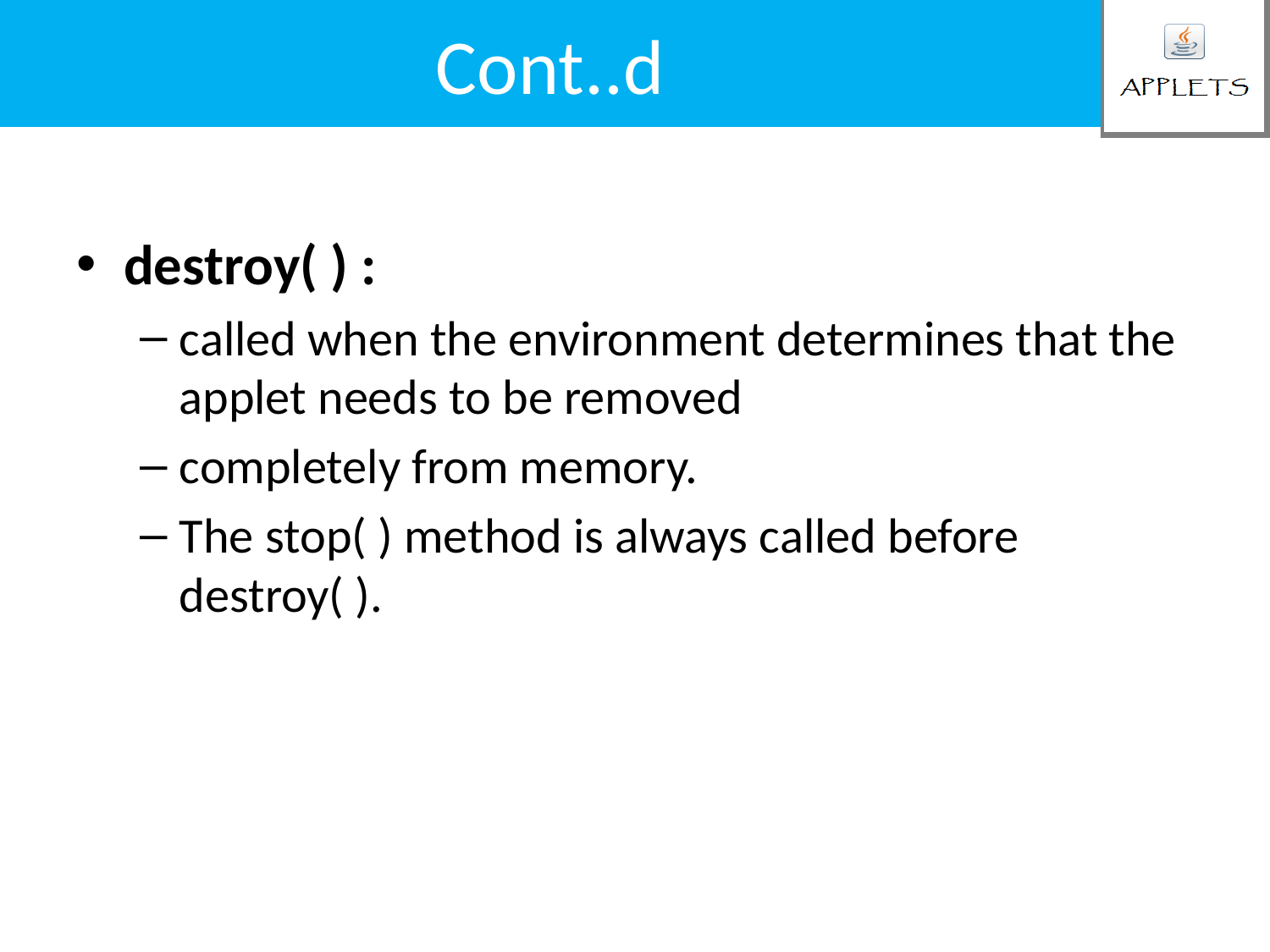

# Cont..d
destroy( ) :
called when the environment determines that the applet needs to be removed
completely from memory.
The stop( ) method is always called before destroy( ).